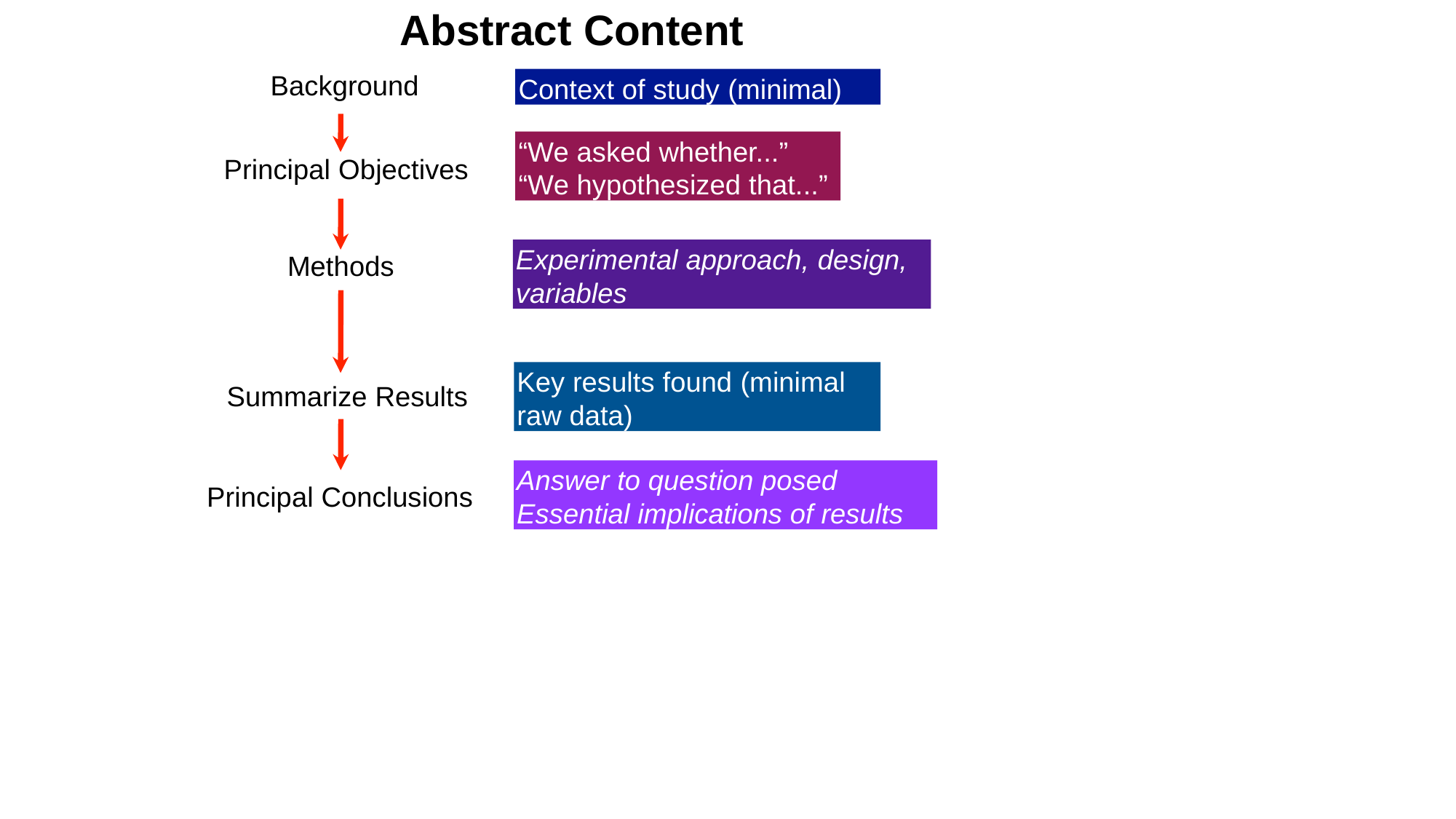

Abstract Content
Background
Context of study (minimal)

“We asked whether...”  “We hypothesized that...”
Principal Objectives

Experimental approach, design,  variables
Methods

Key results found (minimal  raw data)
Summarize Results

Answer to question posed  Essential implications of results
Principal Conclusions